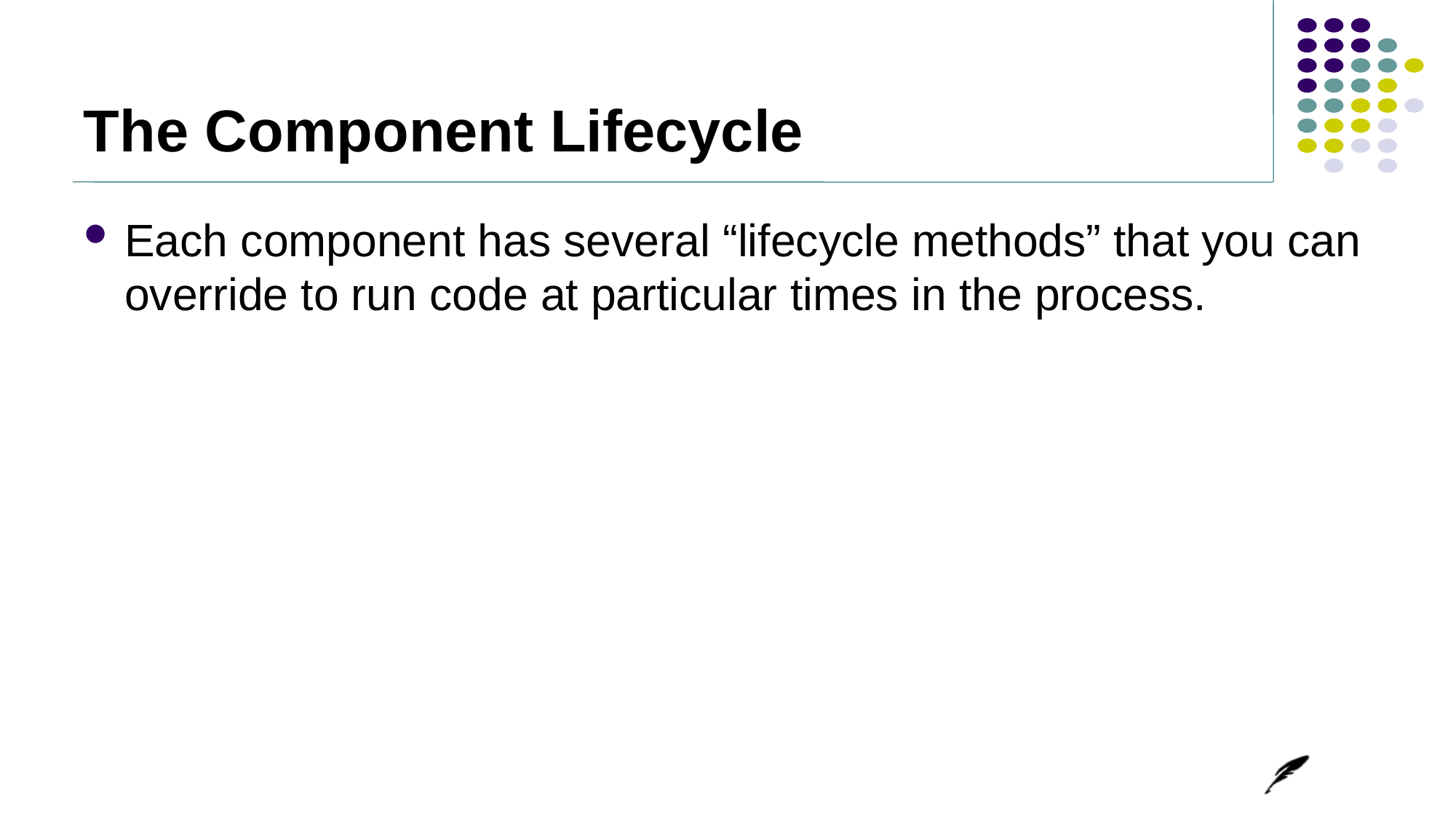

# The Component Lifecycle
Each component has several “lifecycle methods” that you can override to run code at particular times in the process.